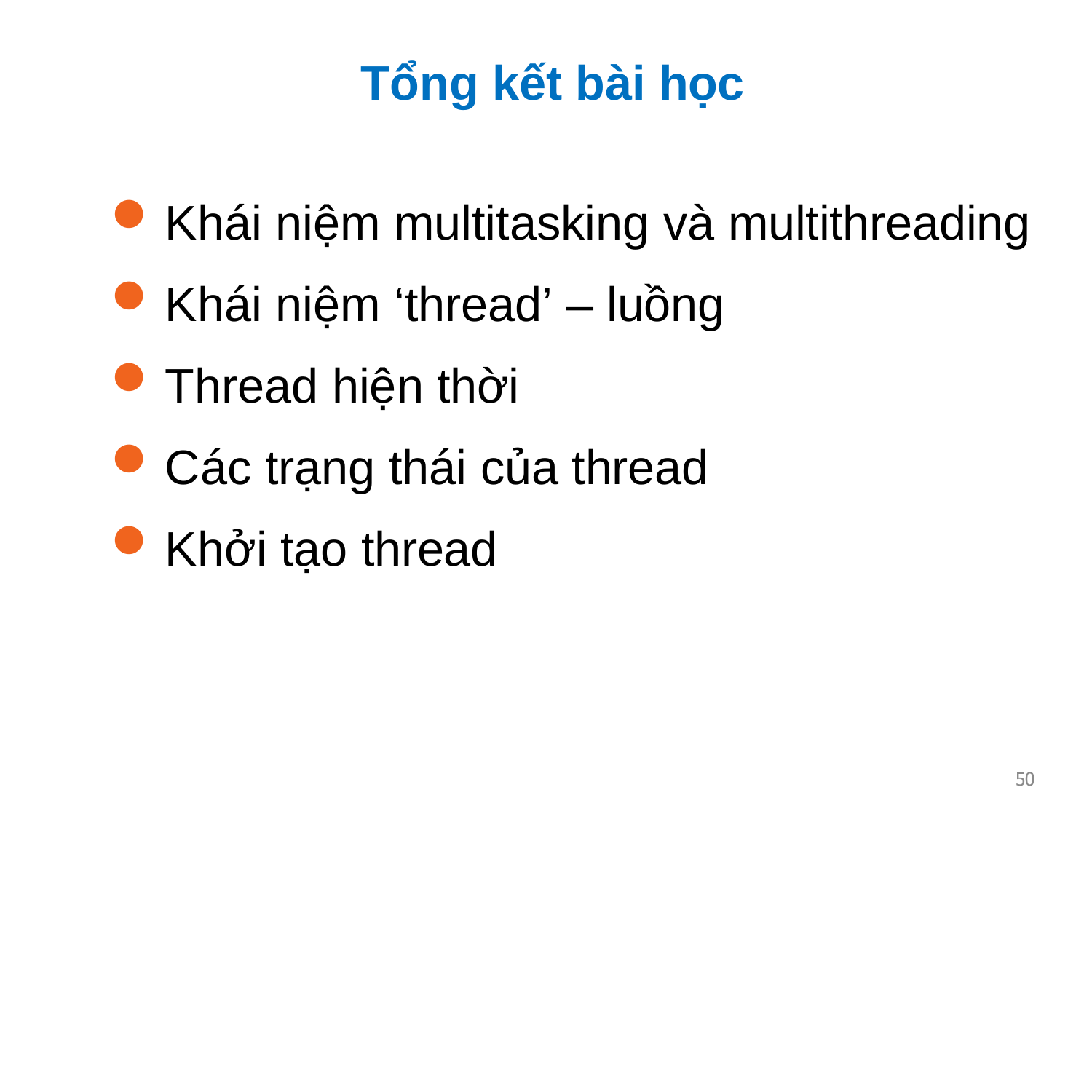

# Tổng kết bài học
Khái niệm multitasking và multithreading
Khái niệm ‘thread’ – luồng
Thread hiện thời
Các trạng thái của thread
Khởi tạo thread
50